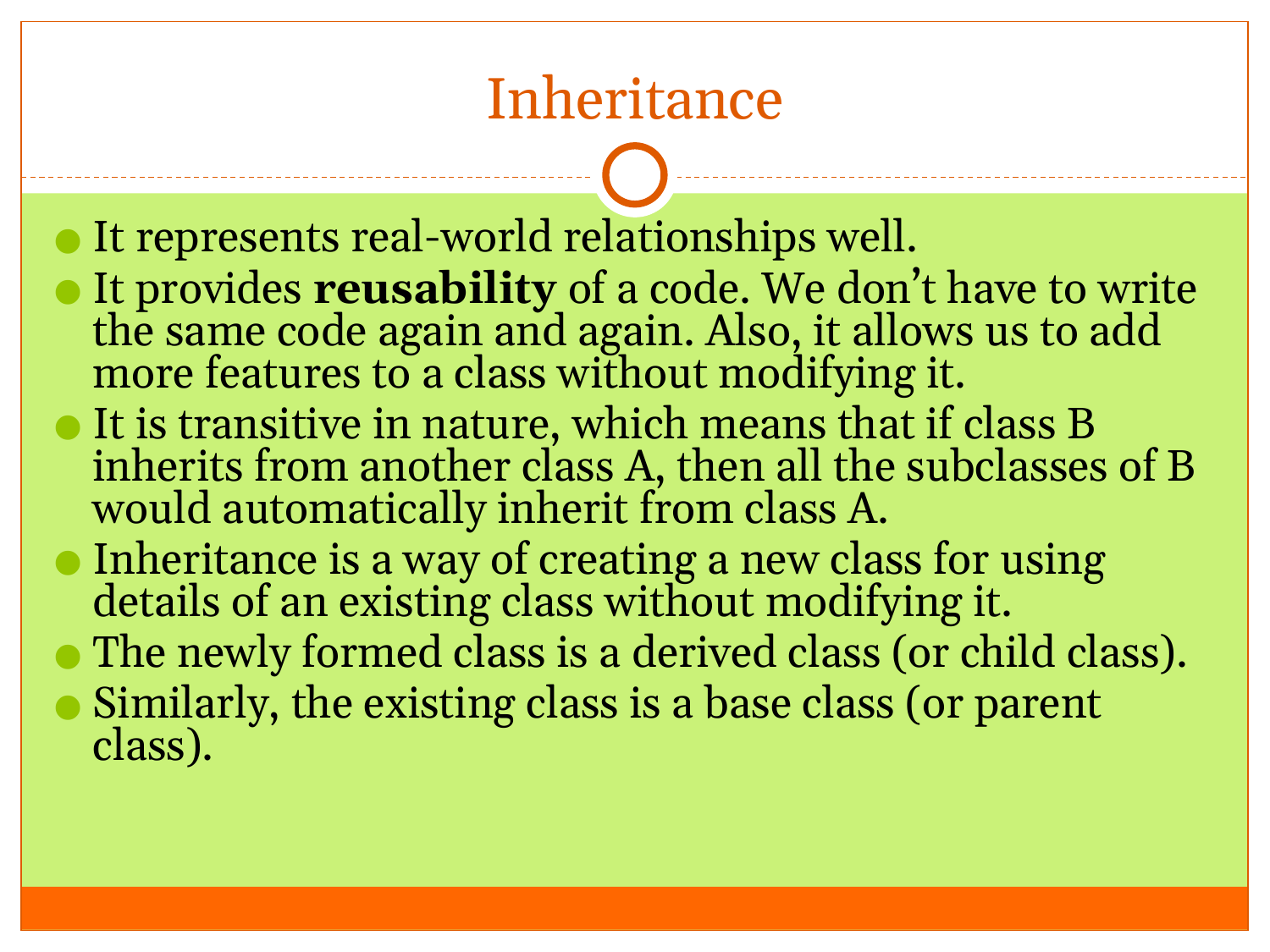

# Inheritance
It represents real-world relationships well.
It provides reusability of a code. We don’t have to write the same code again and again. Also, it allows us to add more features to a class without modifying it.
It is transitive in nature, which means that if class B inherits from another class A, then all the subclasses of B would automatically inherit from class A.
Inheritance is a way of creating a new class for using details of an existing class without modifying it.
The newly formed class is a derived class (or child class).
Similarly, the existing class is a base class (or parent class).